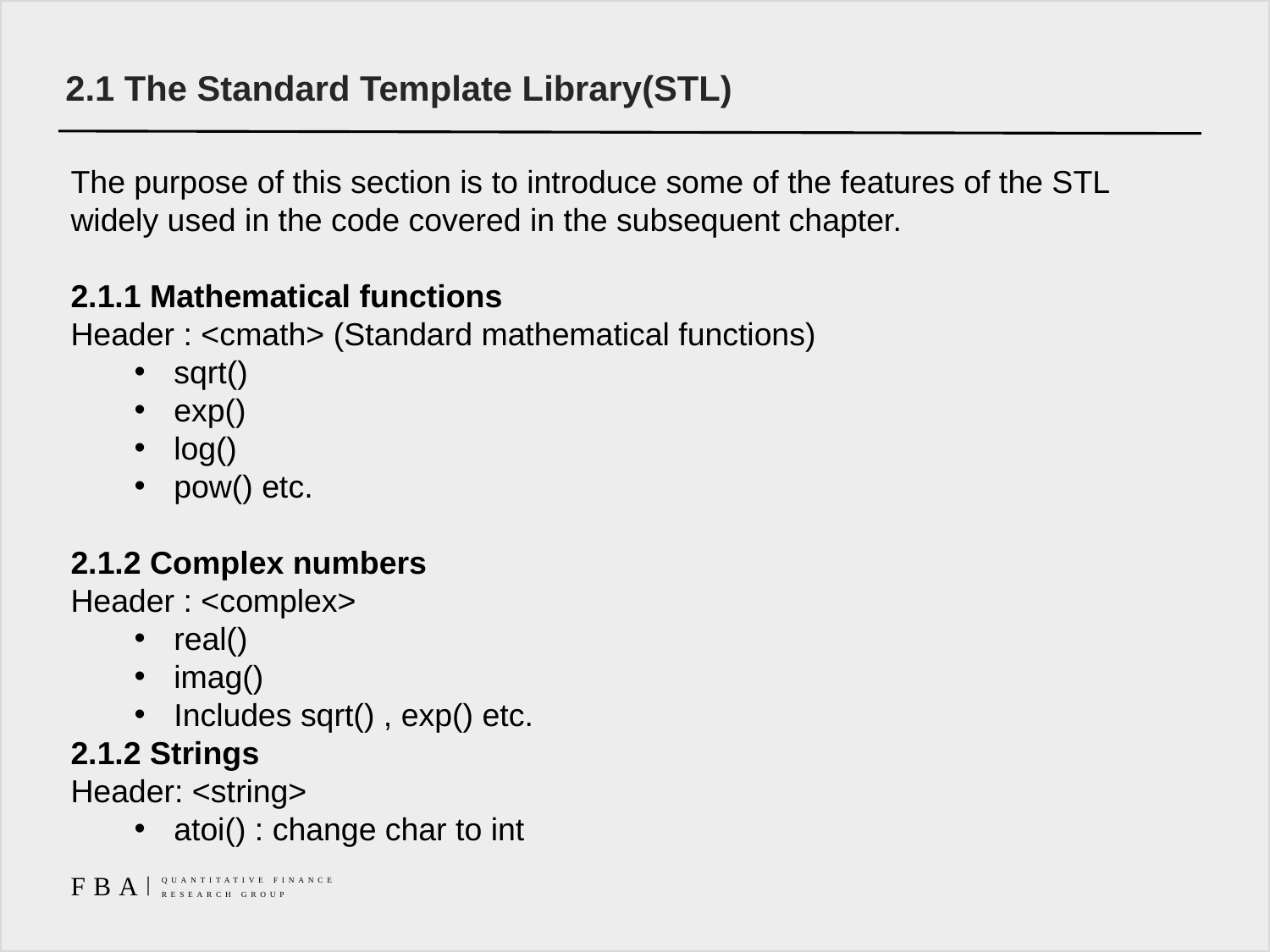

2.1 The Standard Template Library(STL)
The purpose of this section is to introduce some of the features of the STL widely used in the code covered in the subsequent chapter.

2.1.1 Mathematical functions
Header : <cmath> (Standard mathematical functions)
sqrt()
exp()
log()
pow() etc.

2.1.2 Complex numbers
Header : <complex>
real()
imag()
Includes sqrt() , exp() etc.
2.1.2 Strings
Header: <string>
atoi() : change char to int
FBA
|
QUANTITATIVE FINANCE
RESEARCH GROUP